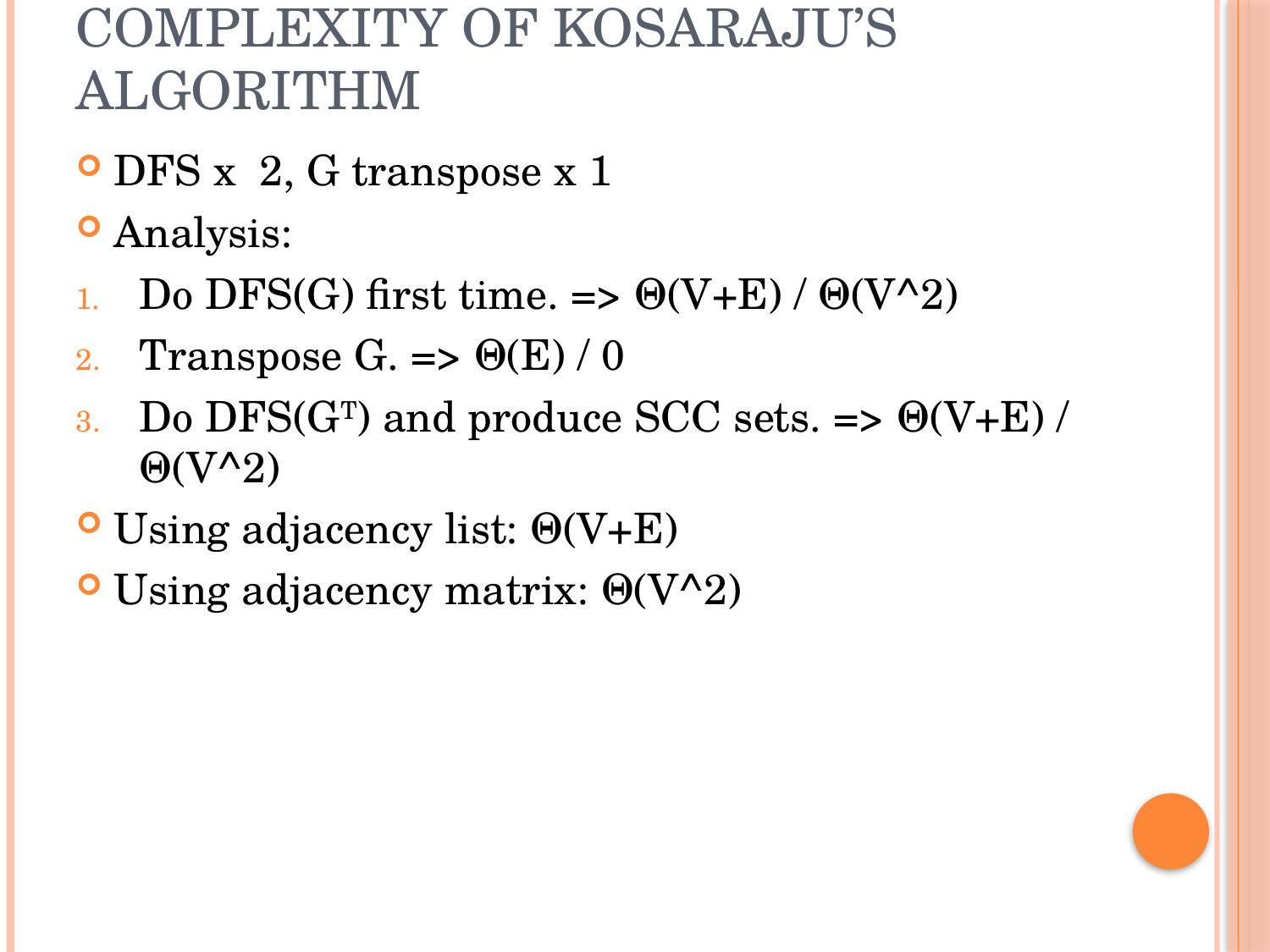

# Complexity of Kosaraju’s Algorithm
DFS x  2, G transpose x 1
Analysis:
Do DFS(G) first time. => Θ(V+E) / Θ(V^2)
Transpose G. => Θ(E) / 0
Do DFS(GT) and produce SCC sets. => Θ(V+E) / Θ(V^2)
Using adjacency list: Θ(V+E)
Using adjacency matrix: Θ(V^2)